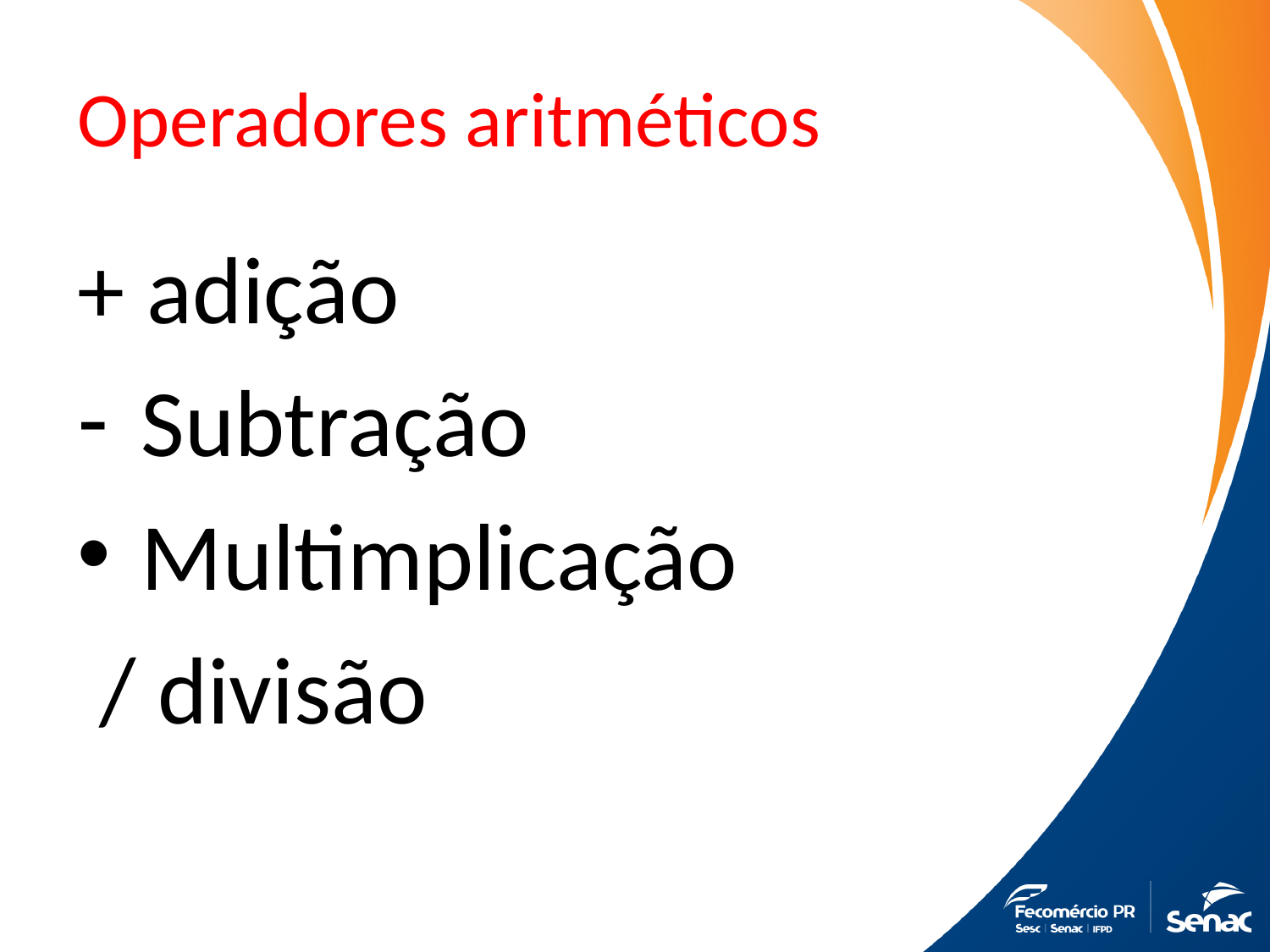

# Operadores aritméticos
+ adição
Subtração
Multimplicação
 / divisão